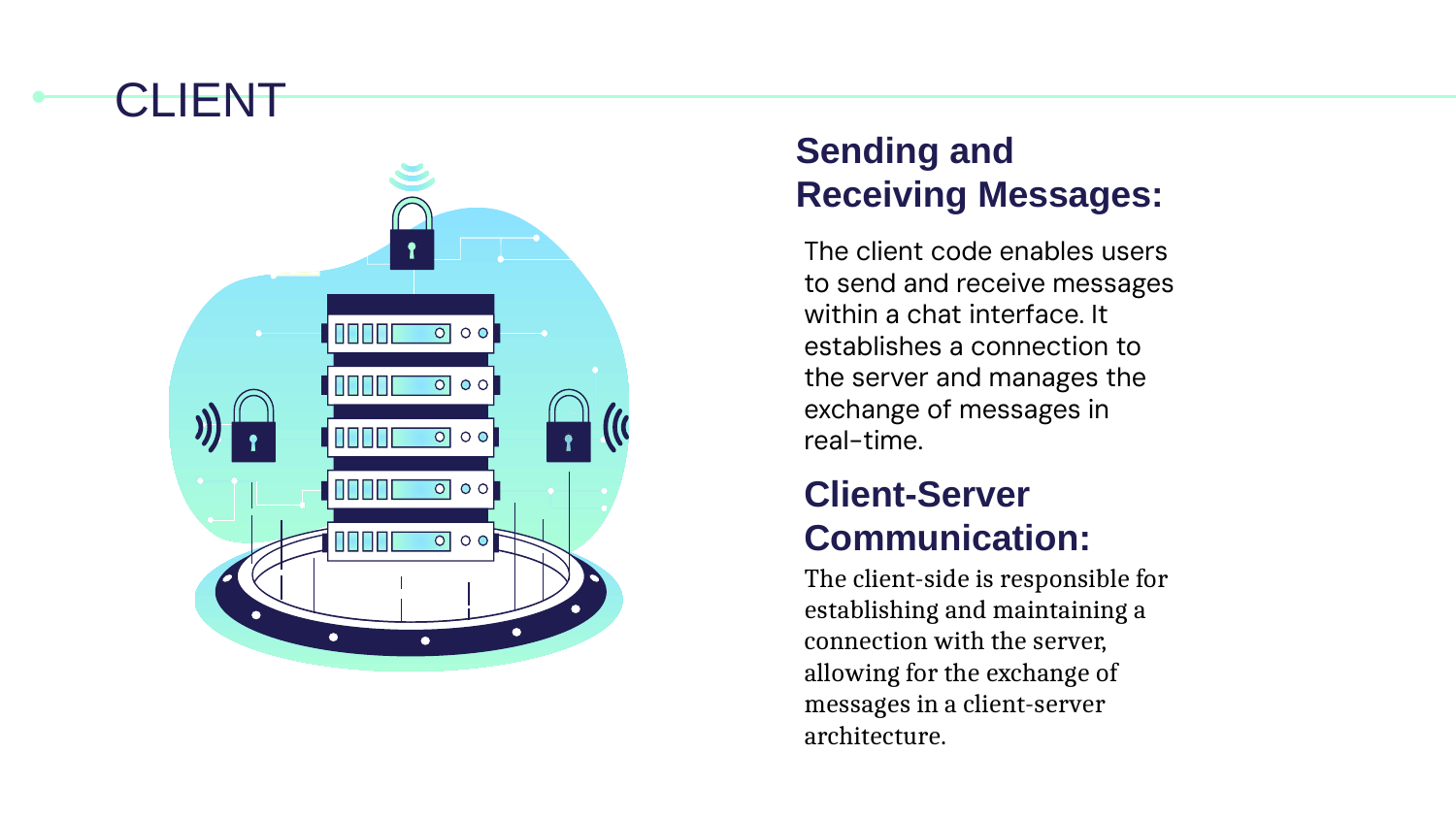

# CLIENT
Sending and Receiving Messages:

The client code enables users to send and receive messages within a chat interface. It establishes a connection to the server and manages the exchange of messages in real-time.
Client-Server Communication:
The client-side is responsible for establishing and maintaining a connection with the server, allowing for the exchange of messages in a client-server architecture.